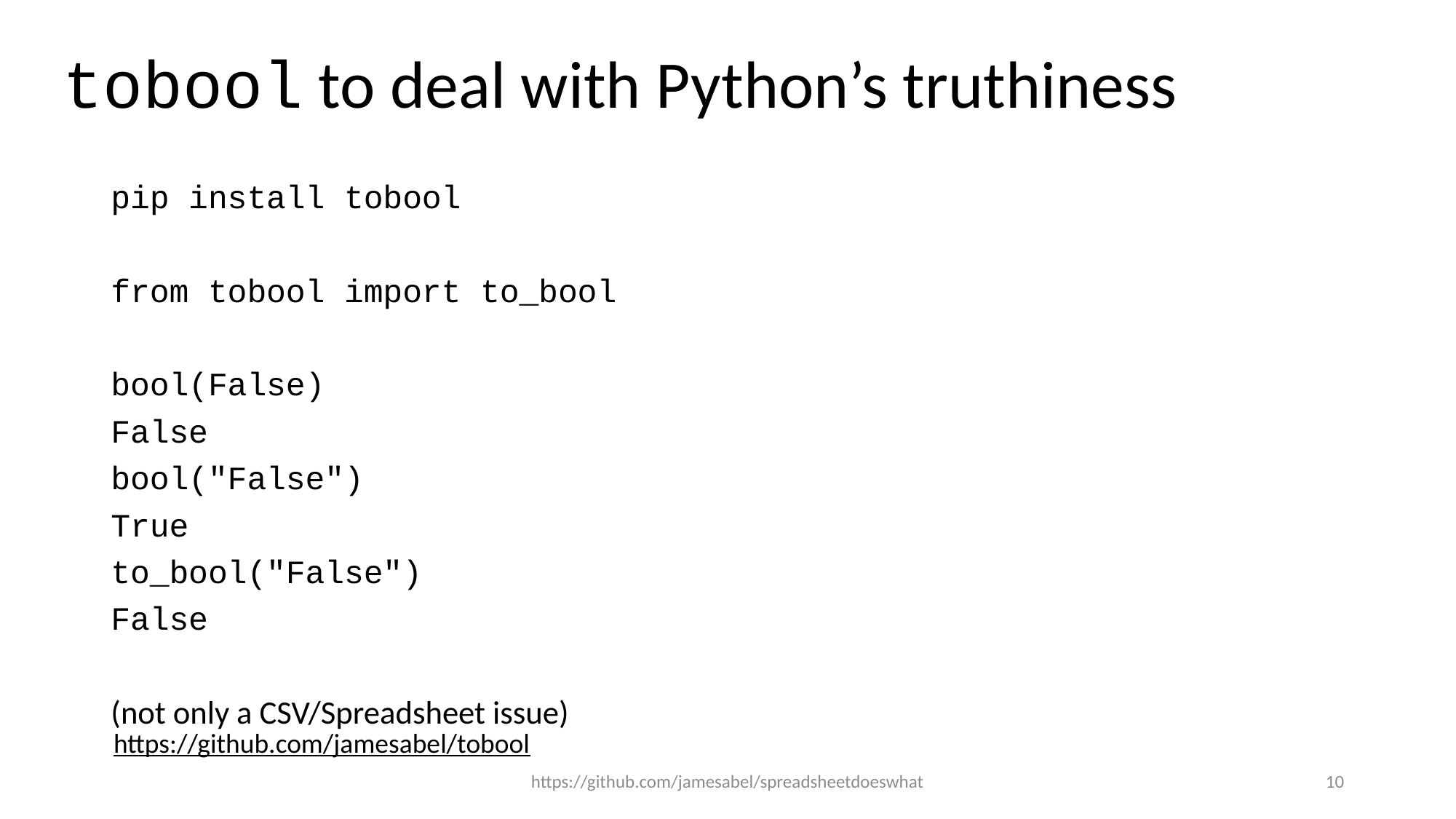

# tobool to deal with Python’s truthiness
pip install tobool

from tobool import to_bool

bool(False)
False
bool("False")
True
to_bool("False")
False

(not only a CSV/Spreadsheet issue)
https://github.com/jamesabel/tobool
https://github.com/jamesabel/spreadsheetdoeswhat
10